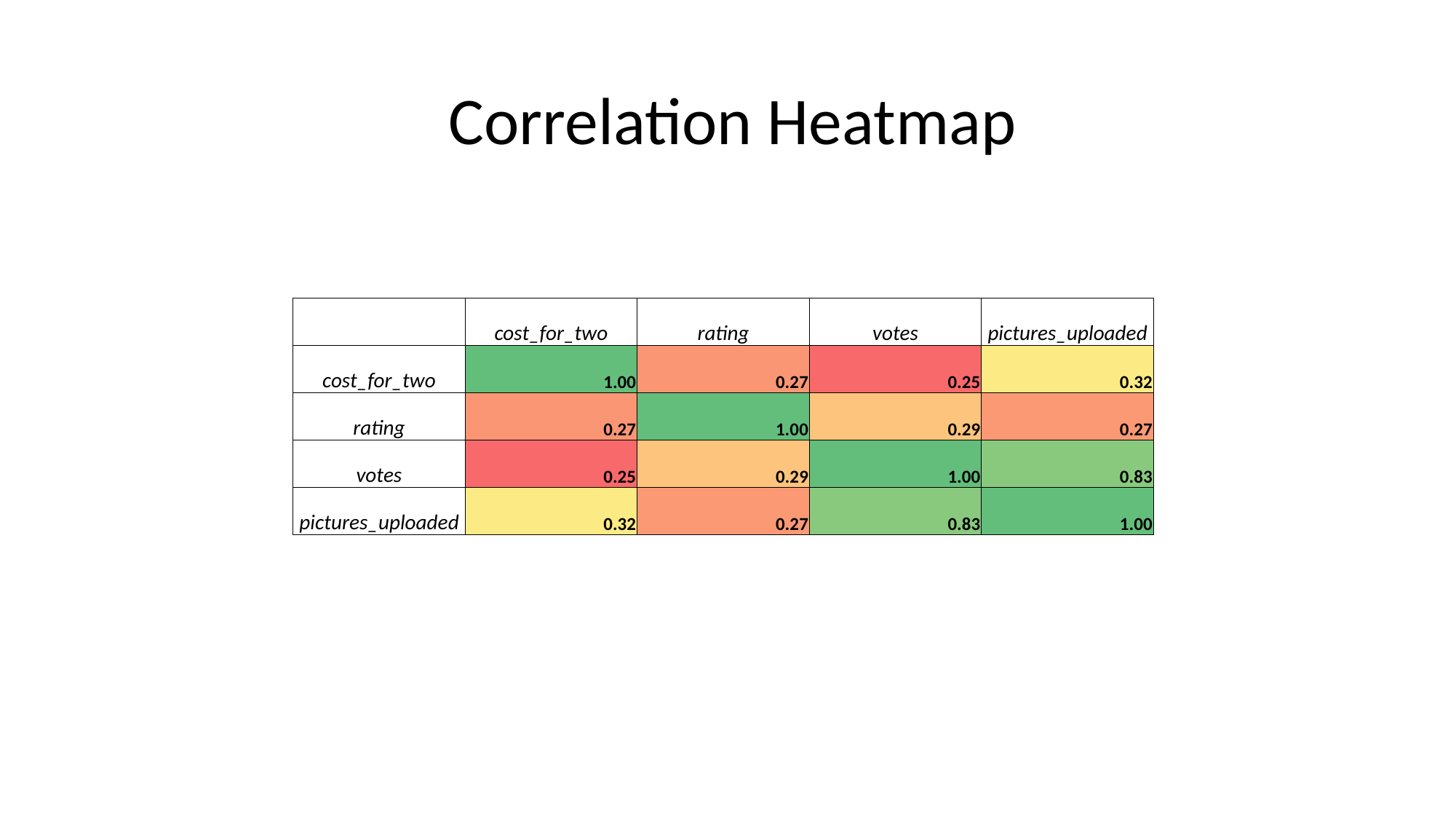

# Correlation Heatmap
|  | cost\_for\_two | rating | votes | pictures\_uploaded |
| --- | --- | --- | --- | --- |
| cost\_for\_two | 1.00 | 0.27 | 0.25 | 0.32 |
| rating | 0.27 | 1.00 | 0.29 | 0.27 |
| votes | 0.25 | 0.29 | 1.00 | 0.83 |
| pictures\_uploaded | 0.32 | 0.27 | 0.83 | 1.00 |